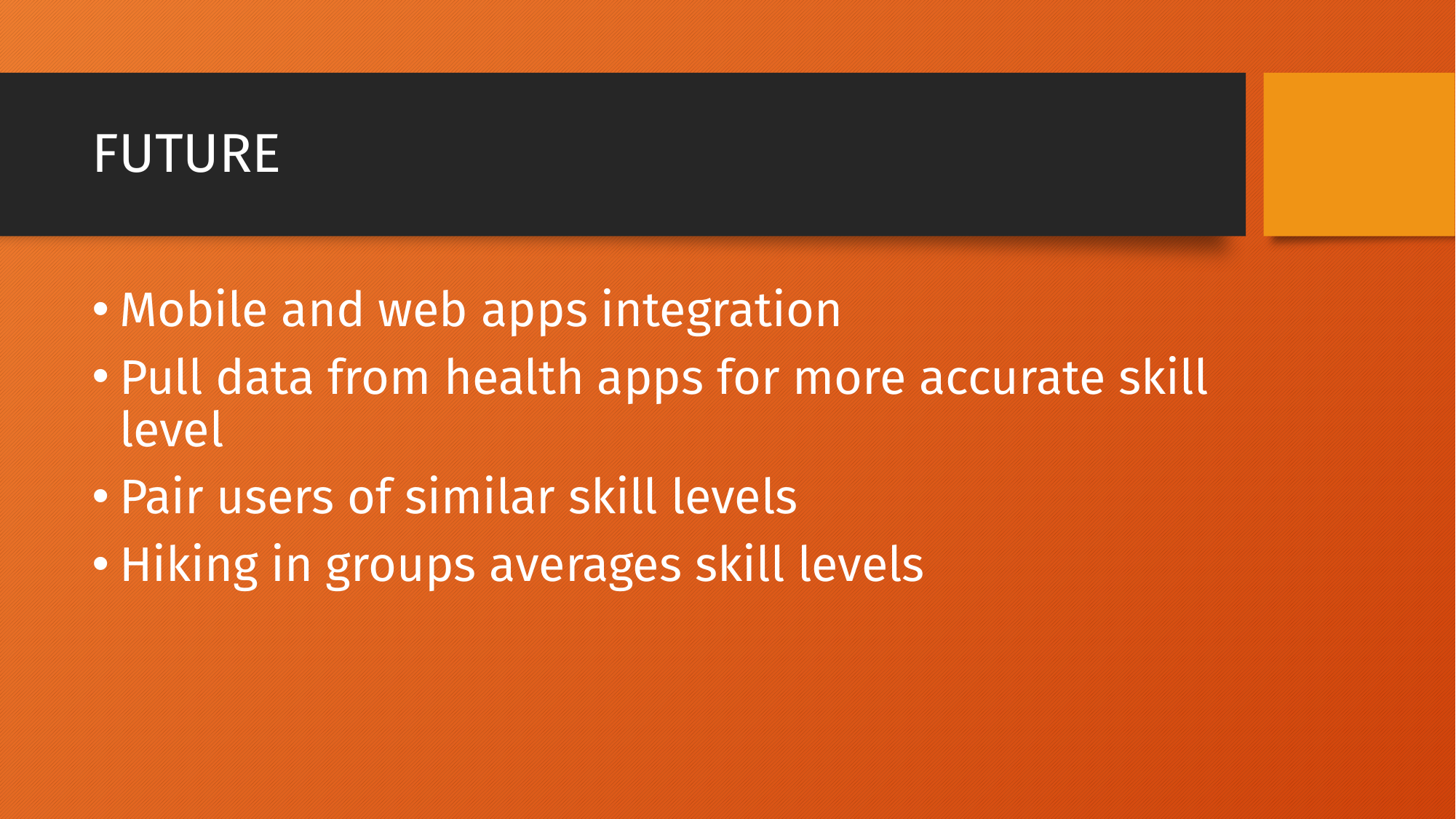

# FUTURE
Mobile and web apps integration
Pull data from health apps for more accurate skill level
Pair users of similar skill levels
Hiking in groups averages skill levels